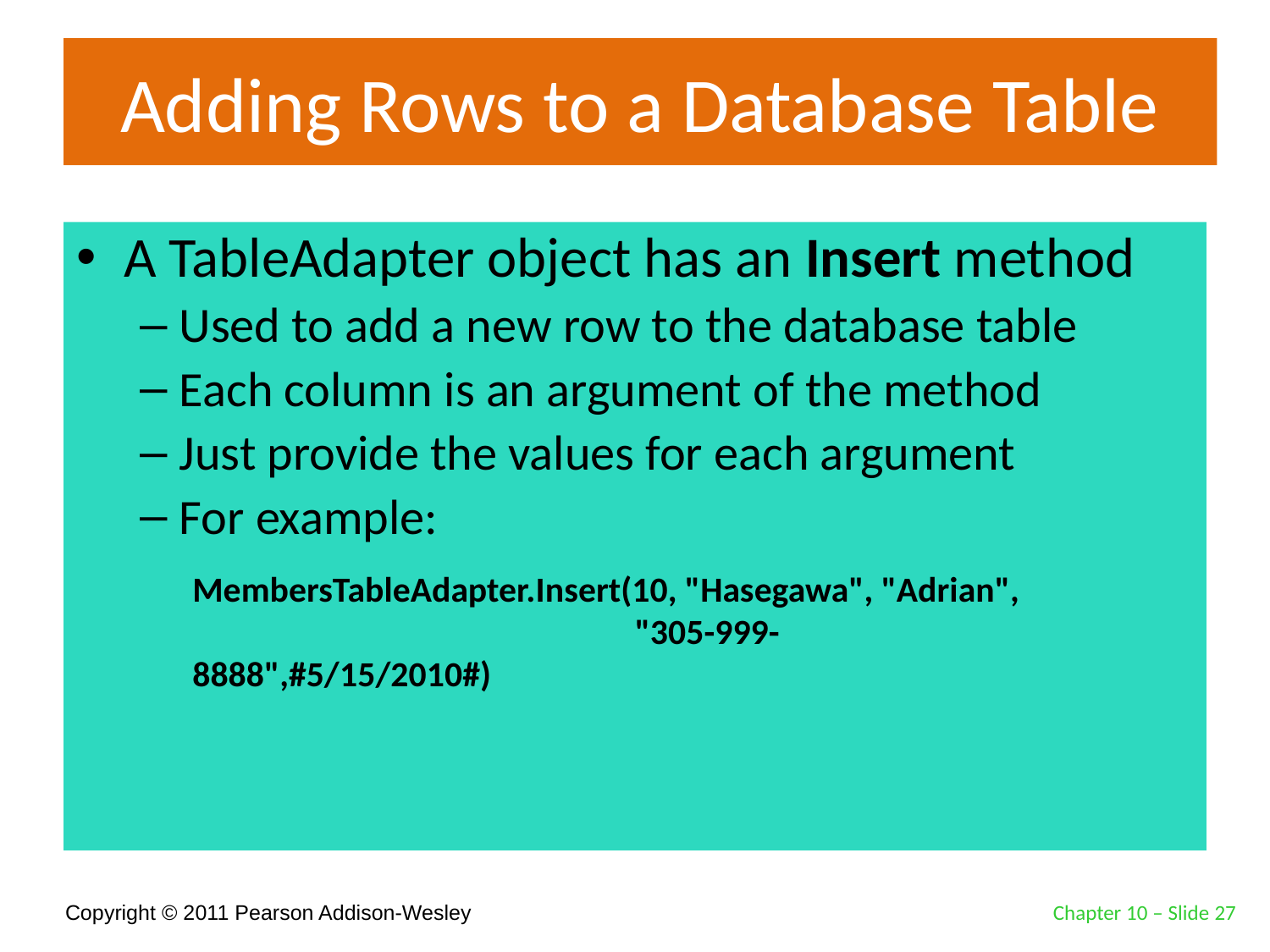

# Adding Rows to a Database Table
A TableAdapter object has an Insert method
Used to add a new row to the database table
Each column is an argument of the method
Just provide the values for each argument
For example:

MembersTableAdapter.Insert(10, "Hasegawa", "Adrian",
                                                       "305-999-8888",#5/15/2010#)
Chapter 10 – Slide 27